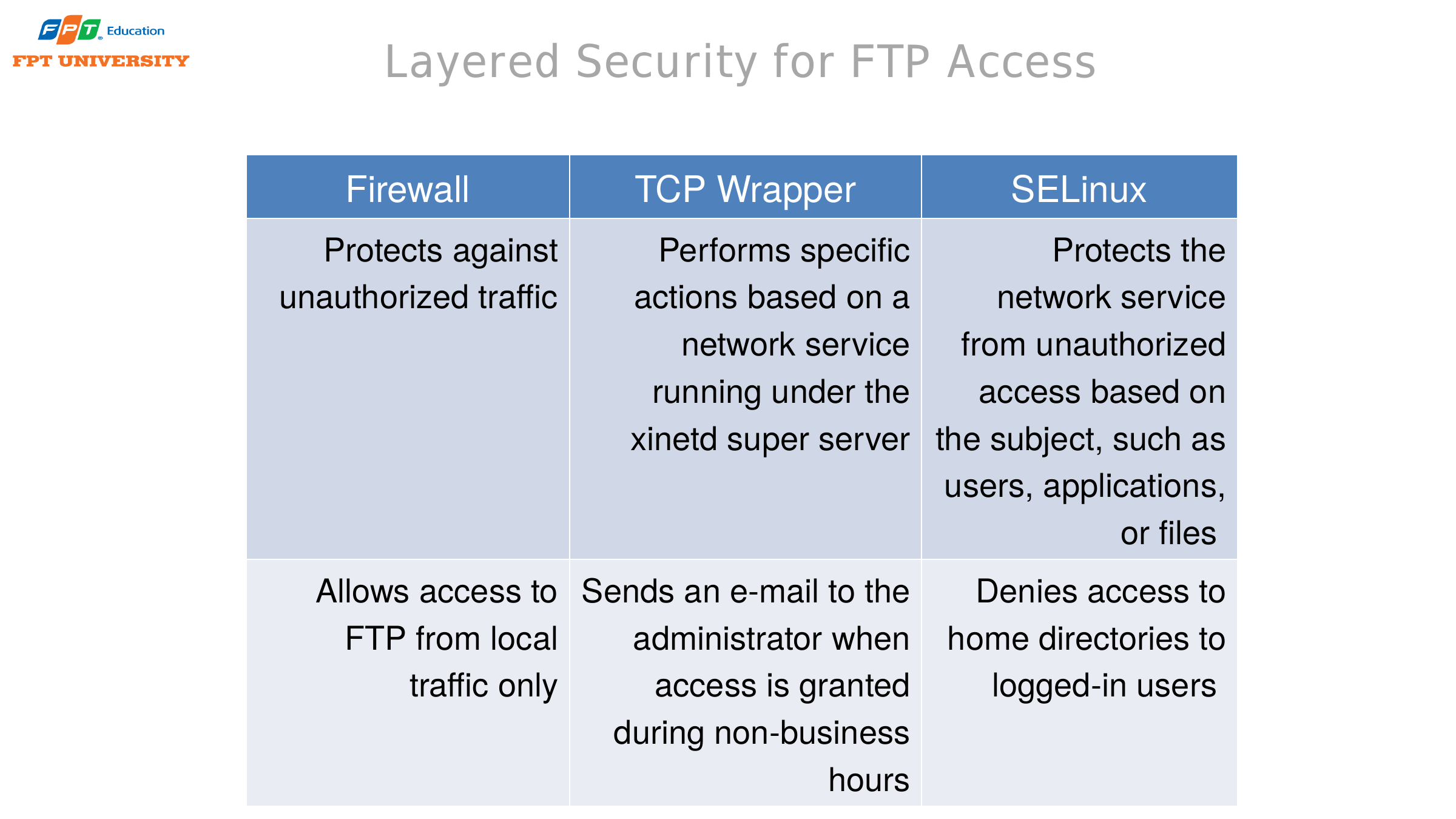

# Layered Security for FTP Access
| Firewall | TCP Wrapper | SELinux |
| --- | --- | --- |
| Protects against unauthorized traffic | Performs specific actions based on a network service running under the xinetd super server | Protects the network service from unauthorized access based on the subject, such as users, applications, or files |
| Allows access to FTP from local traffic only | Sends an e-mail to the administrator when access is granted during non-business hours | Denies access to home directories to logged-in users |